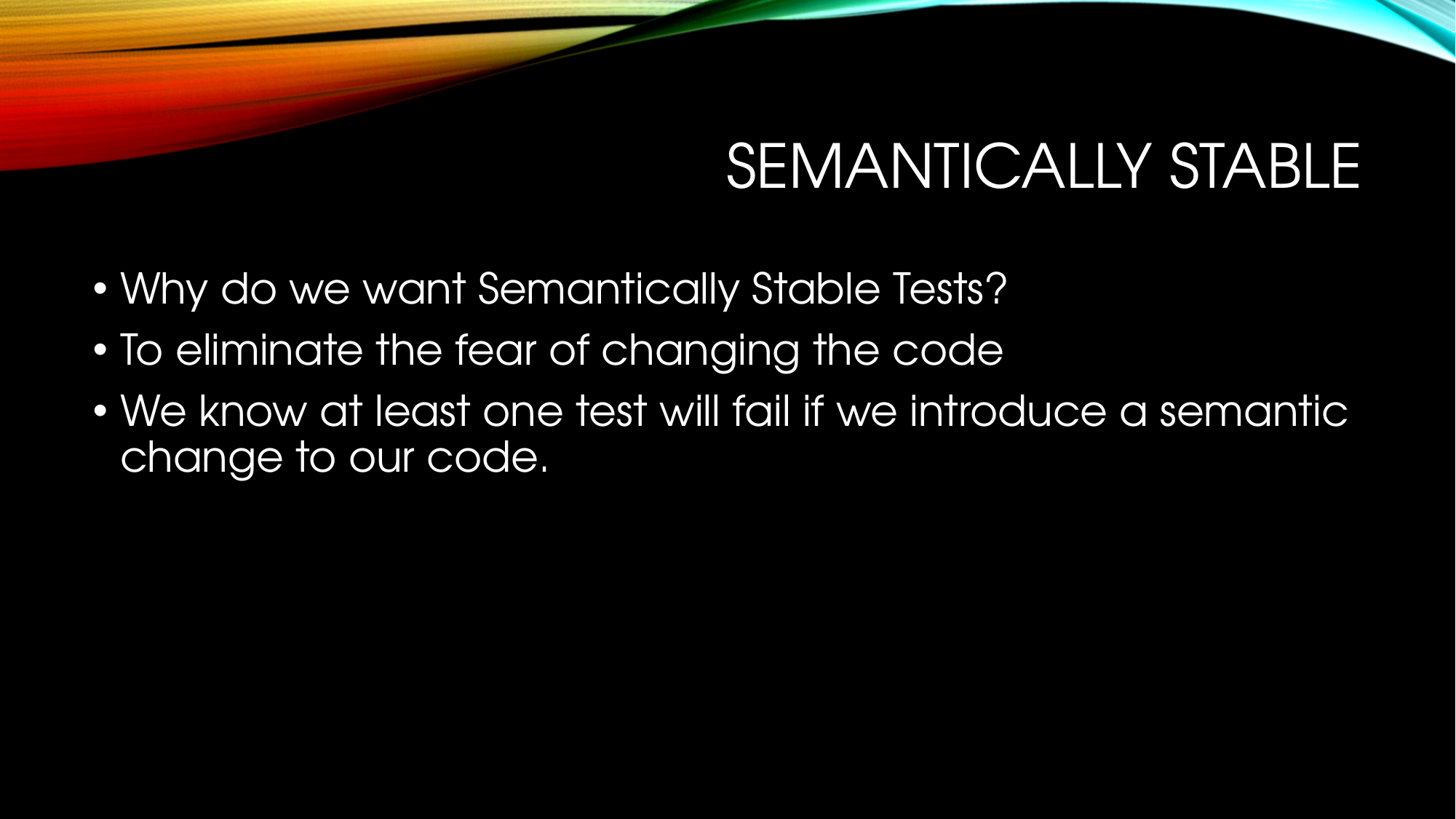

# Semantically Stable
Why do we want Semantically Stable Tests?
To eliminate the fear of changing the code
We know at least one test will fail if we introduce a semantic change to our code.